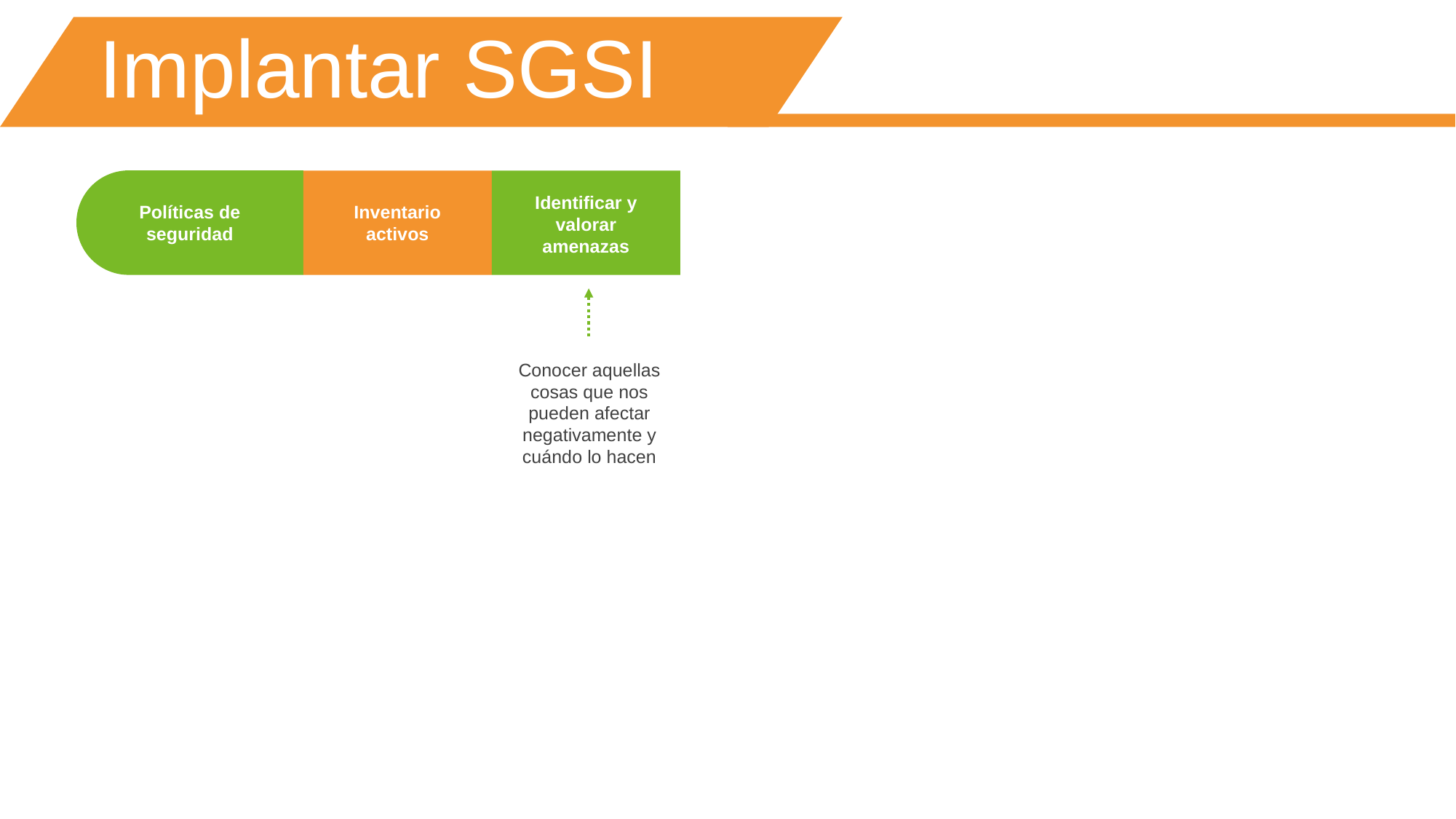

Implantar SGSI

Identificar y valorar amenazas
Políticas de seguridad
Inventario activos
Conocer aquellas cosas que nos pueden afectar negativamente y cuándo lo hacen